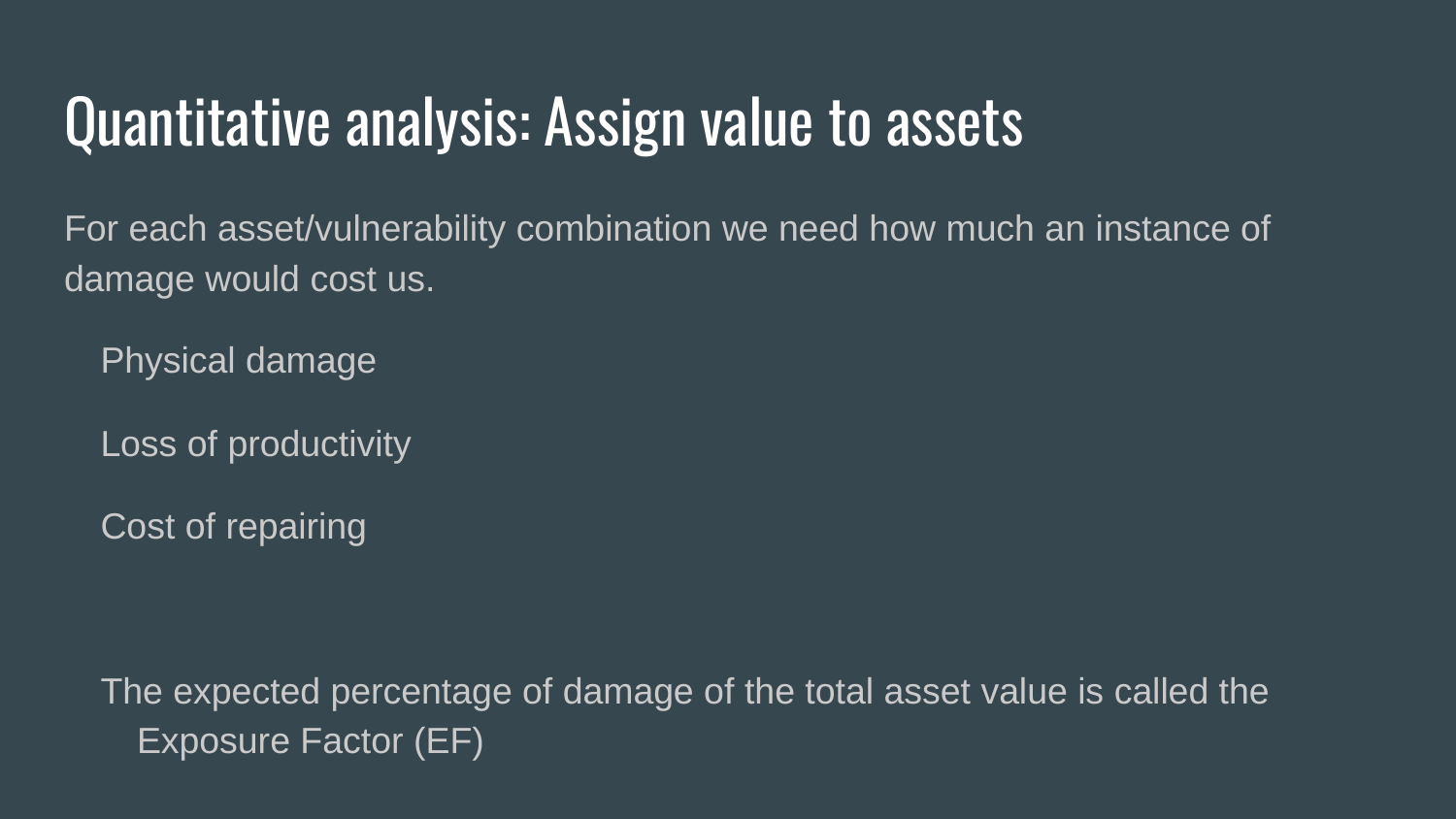

# Quantitative analysis: Assign value to assets​
For each asset/vulnerability combination we need how much an instance of damage would cost us.​
Physical damage​
Loss of productivity​
Cost of repairing​
​
The expected percentage of damage of the total asset value is called the Exposure Factor (EF)​
​
​
​